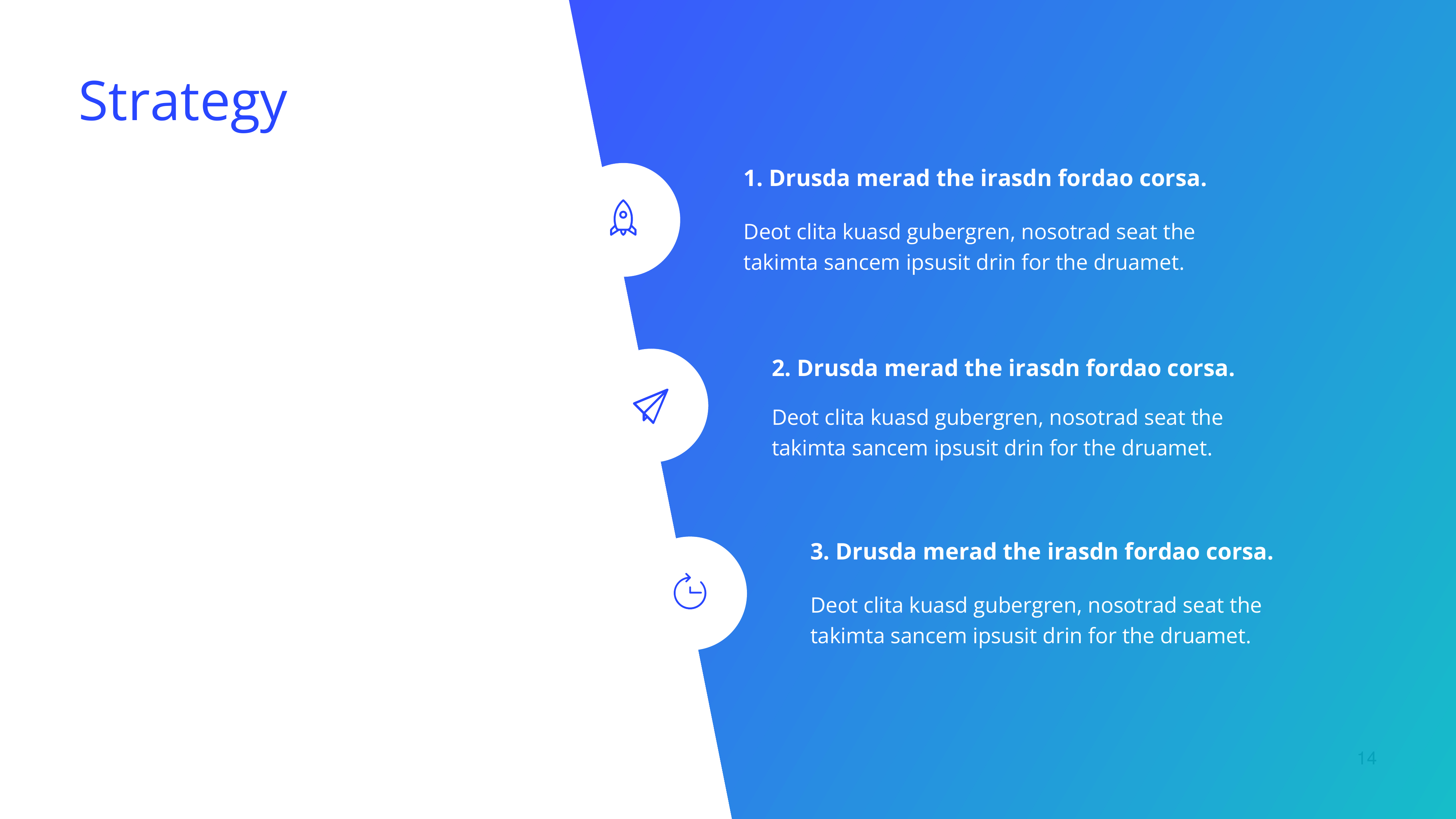

Strategy
1. Drusda merad the irasdn fordao corsa.

Deot clita kuasd gubergren, nosotrad seat the takimta sancem ipsusit drin for the druamet.
2. Drusda merad the irasdn fordao corsa.

Deot clita kuasd gubergren, nosotrad seat the takimta sancem ipsusit drin for the druamet.
3. Drusda merad the irasdn fordao corsa.

Deot clita kuasd gubergren, nosotrad seat the takimta sancem ipsusit drin for the druamet.
14